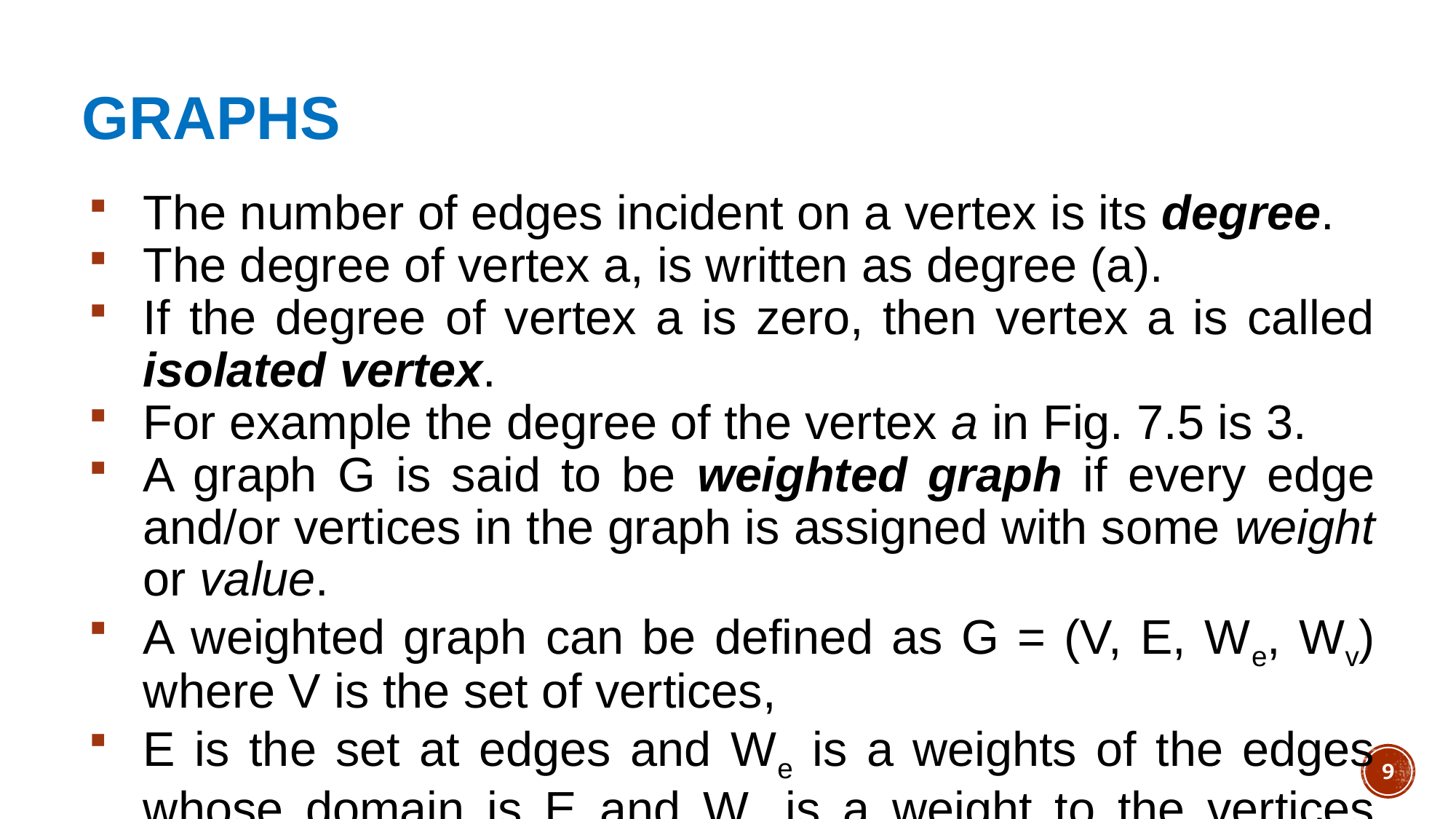

# GRAPHS
The number of edges incident on a vertex is its degree.
The degree of vertex a, is written as degree (a).
If the degree of vertex a is zero, then vertex a is called isolated vertex.
For example the degree of the vertex a in Fig. 7.5 is 3.
A graph G is said to be weighted graph if every edge and/or vertices in the graph is assigned with some weight or value.
A weighted graph can be defined as G = (V, E, We, Wv) where V is the set of vertices,
E is the set at edges and We is a weights of the edges whose domain is E and Wv is a weight to the vertices whose domain is V.
9